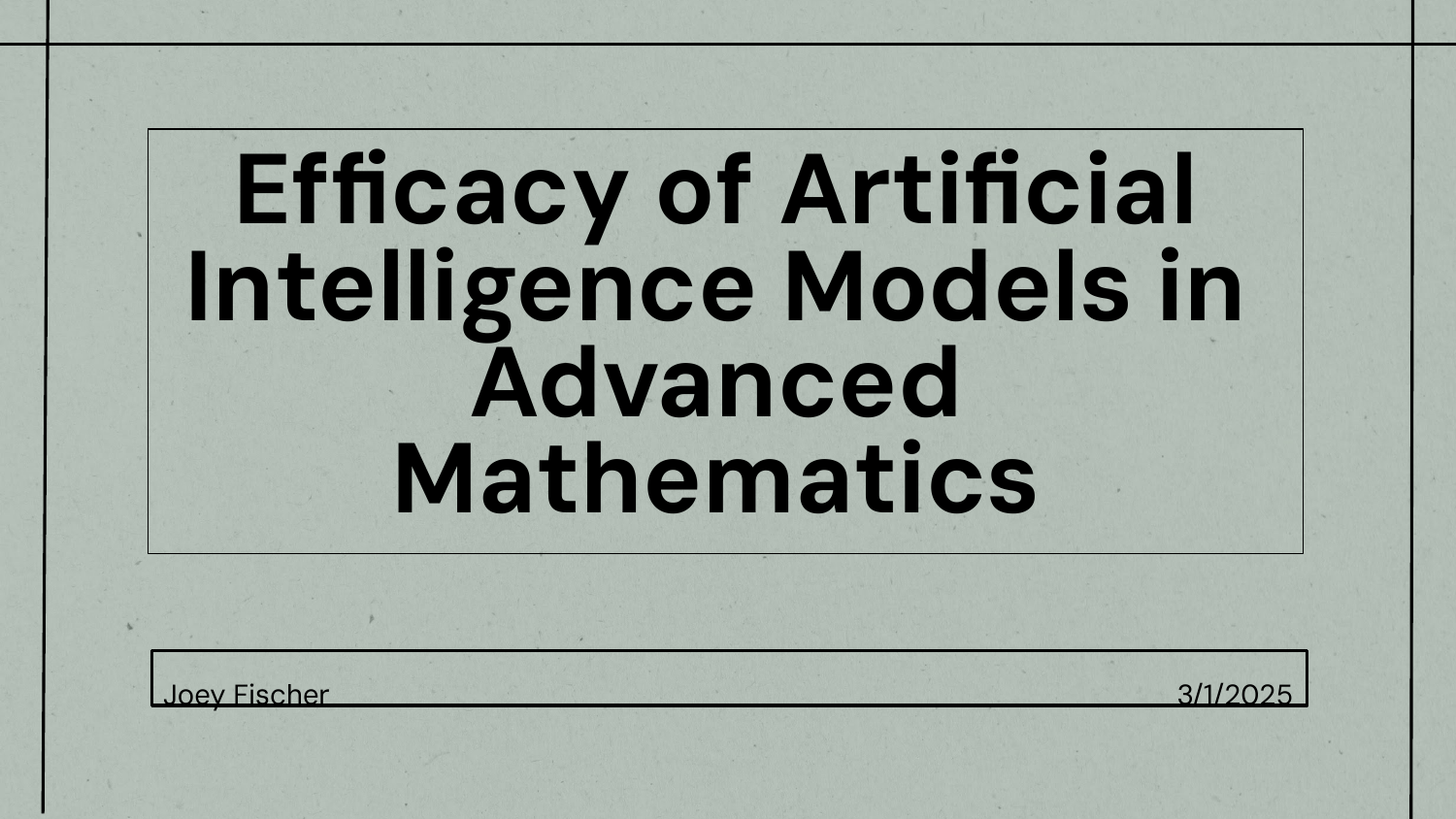

Efficacy of Artificial Intelligence Models in Advanced Mathematics

Joey Fischer
3/1/2025